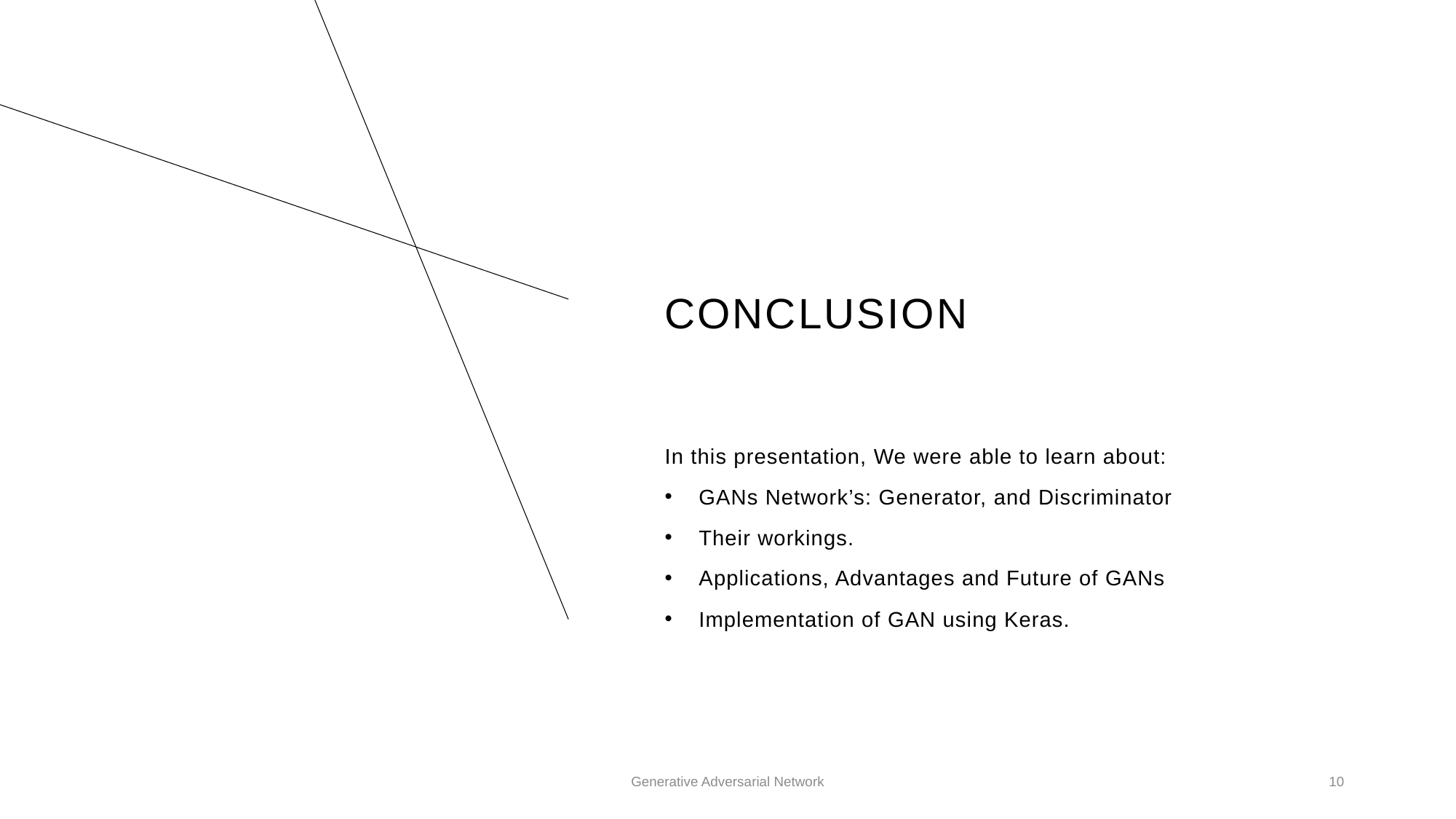

# conclusion
In this presentation, We were able to learn about:
GANs Network’s: Generator, and Discriminator
Their workings.
Applications, Advantages and Future of GANs
Implementation of GAN using Keras.
Generative Adversarial Network
10